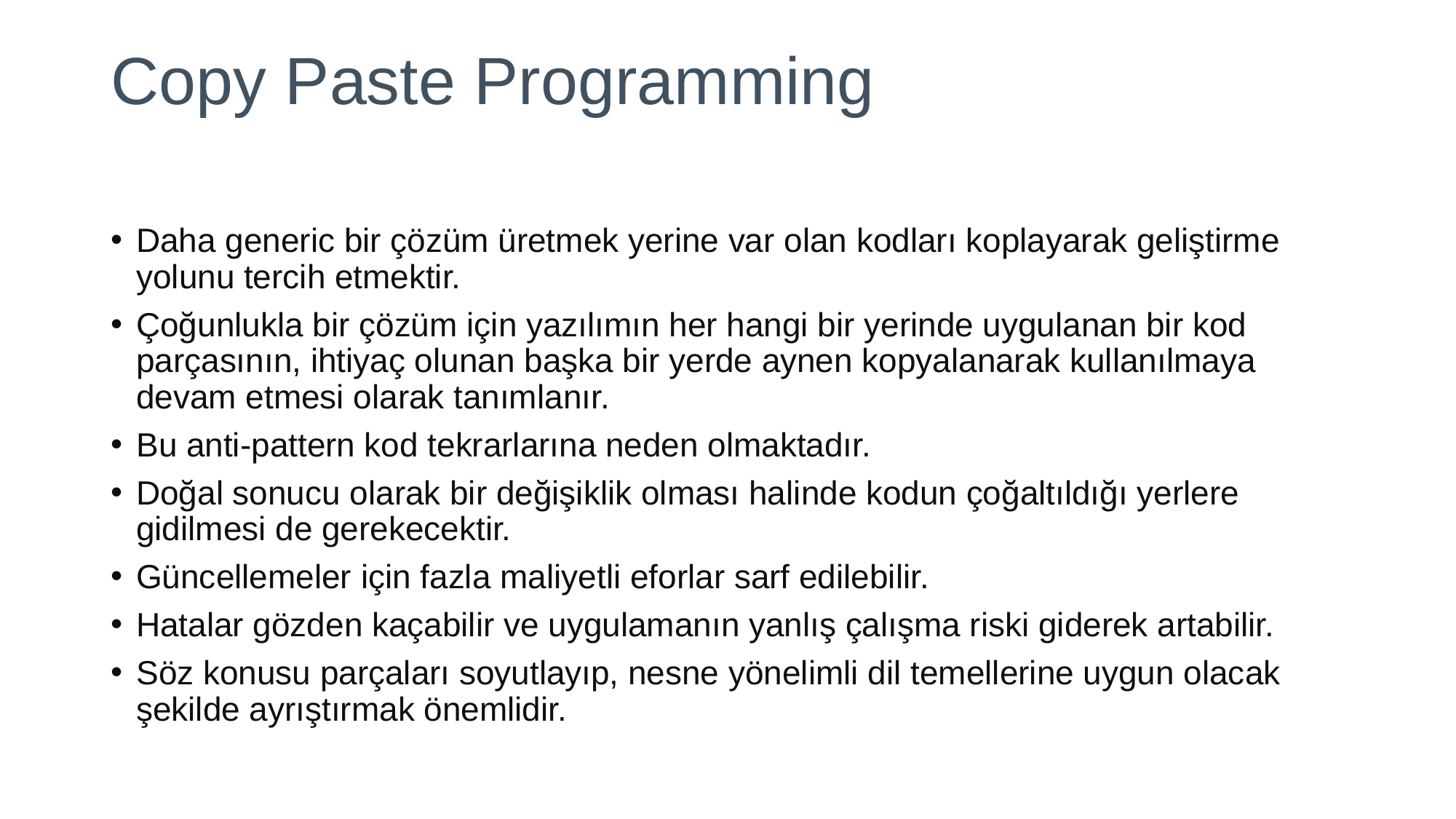

# Copy Paste Programming
Daha generic bir çözüm üretmek yerine var olan kodları koplayarak geliştirme yolunu tercih etmektir.
Çoğunlukla bir çözüm için yazılımın her hangi bir yerinde uygulanan bir kod parçasının, ihtiyaç olunan başka bir yerde aynen kopyalanarak kullanılmaya devam etmesi olarak tanımlanır.
Bu anti-pattern kod tekrarlarına neden olmaktadır.
Doğal sonucu olarak bir değişiklik olması halinde kodun çoğaltıldığı yerlere gidilmesi de gerekecektir.
Güncellemeler için fazla maliyetli eforlar sarf edilebilir.
Hatalar gözden kaçabilir ve uygulamanın yanlış çalışma riski giderek artabilir.
Söz konusu parçaları soyutlayıp, nesne yönelimli dil temellerine uygun olacak şekilde ayrıştırmak önemlidir.